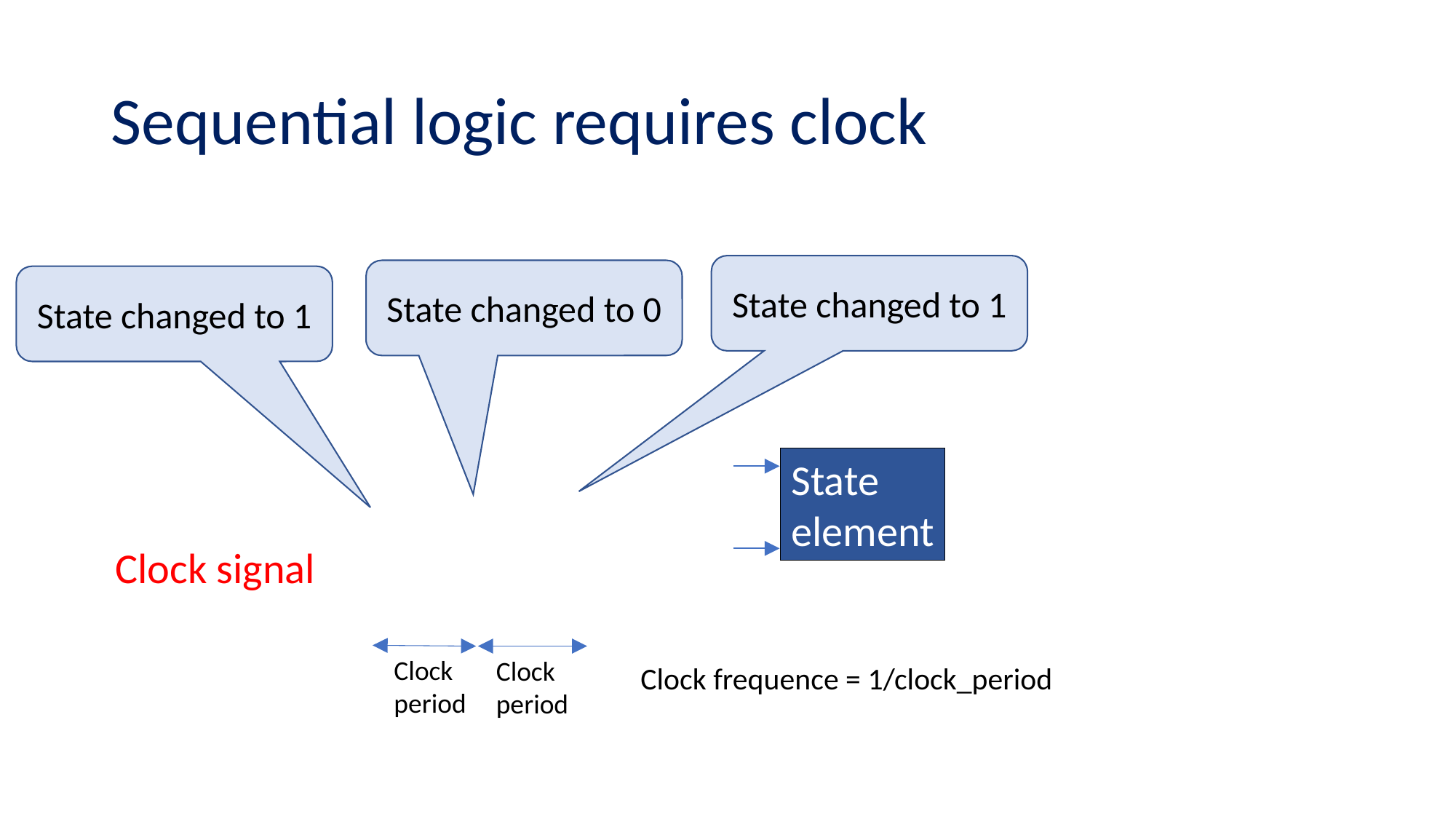

# Sequential logic requires clock
State changed to 1
State changed to 0
State changed to 1
State
element
Clock signal
Clock
period
Clock
period
Clock frequence = 1/clock_period